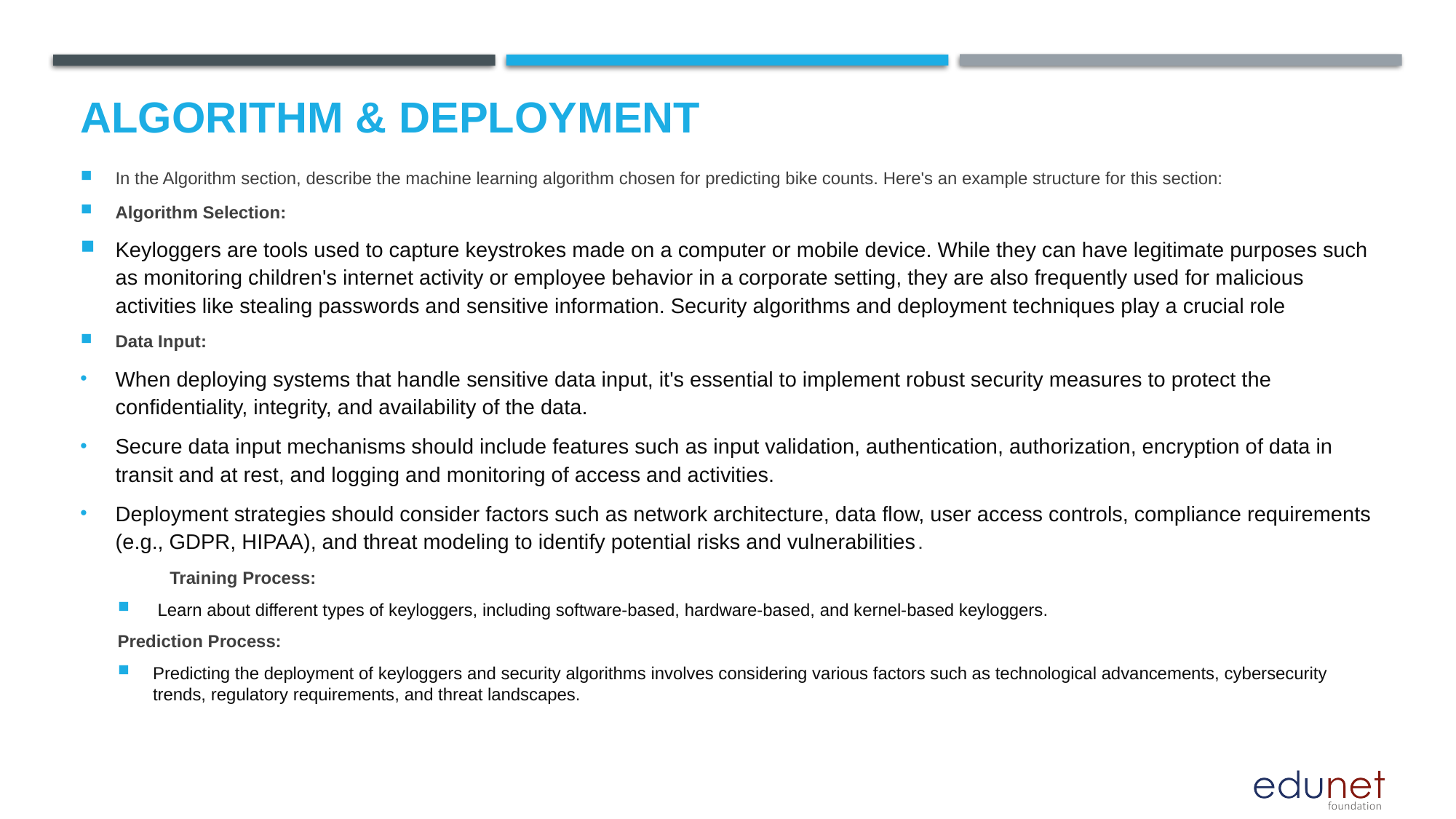

# Algorithm & Deployment
In the Algorithm section, describe the machine learning algorithm chosen for predicting bike counts. Here's an example structure for this section:
Algorithm Selection:
Keyloggers are tools used to capture keystrokes made on a computer or mobile device. While they can have legitimate purposes such as monitoring children's internet activity or employee behavior in a corporate setting, they are also frequently used for malicious activities like stealing passwords and sensitive information. Security algorithms and deployment techniques play a crucial role
Data Input:
When deploying systems that handle sensitive data input, it's essential to implement robust security measures to protect the confidentiality, integrity, and availability of the data.
Secure data input mechanisms should include features such as input validation, authentication, authorization, encryption of data in transit and at rest, and logging and monitoring of access and activities.
Deployment strategies should consider factors such as network architecture, data flow, user access controls, compliance requirements (e.g., GDPR, HIPAA), and threat modeling to identify potential risks and vulnerabilities.
	Training Process:
 Learn about different types of keyloggers, including software-based, hardware-based, and kernel-based keyloggers.
Prediction Process:
Predicting the deployment of keyloggers and security algorithms involves considering various factors such as technological advancements, cybersecurity trends, regulatory requirements, and threat landscapes.